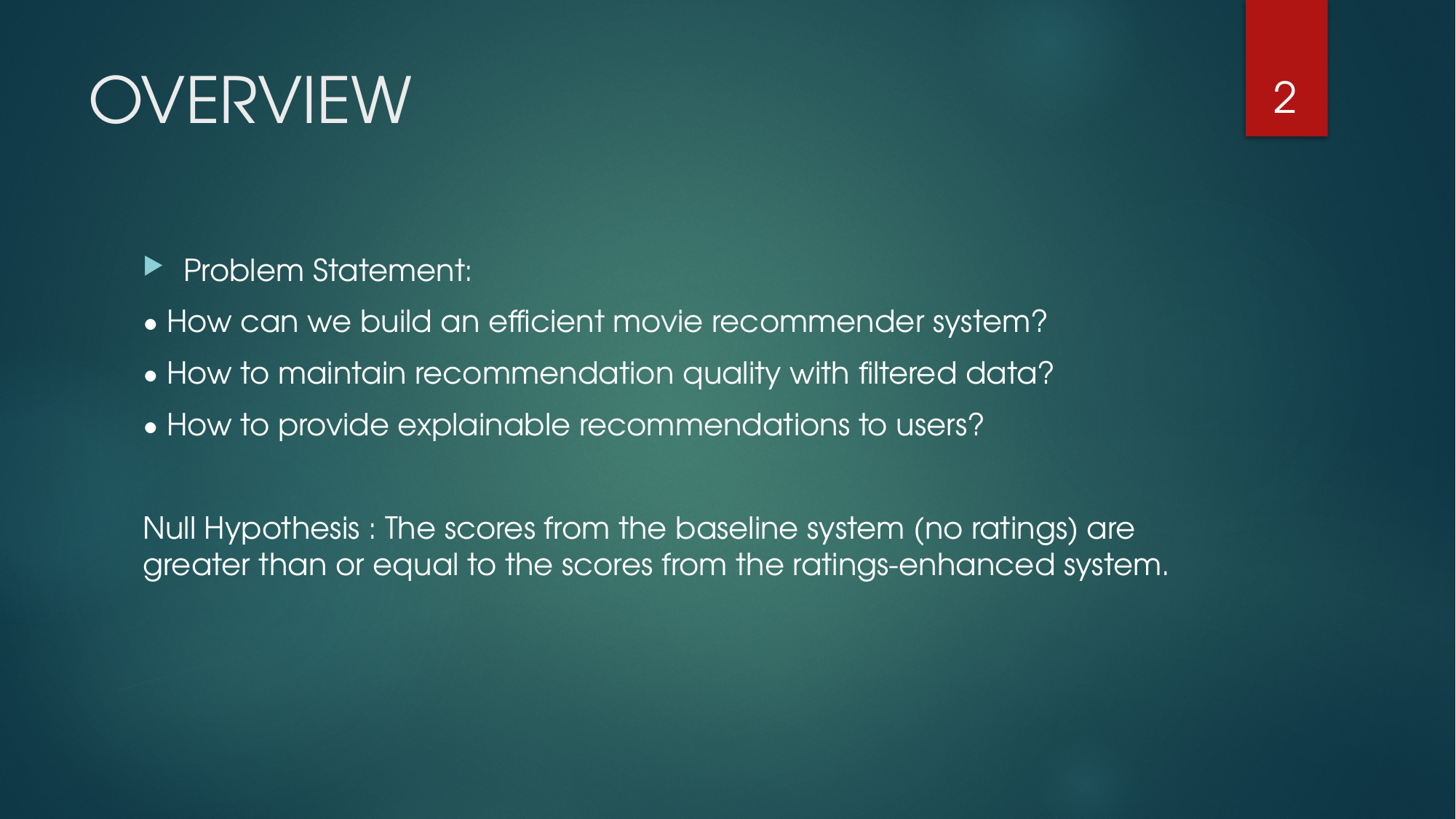

2
# OVERVIEW
Problem Statement:
• How can we build an efficient movie recommender system?
• How to maintain recommendation quality with filtered data?
• How to provide explainable recommendations to users?

Null Hypothesis : The scores from the baseline system (no ratings) are greater than or equal to the scores from the ratings-enhanced system.